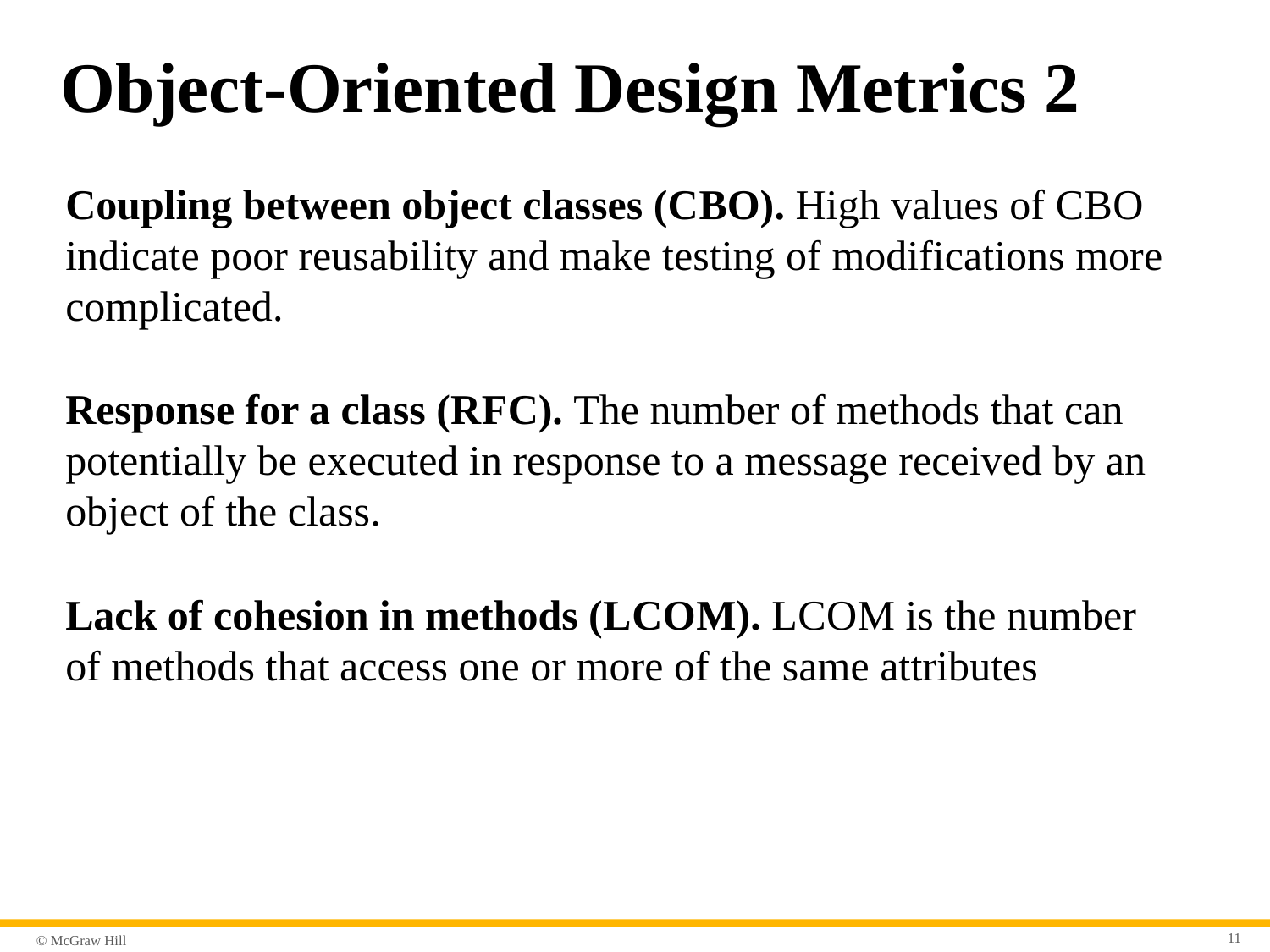

# Object-Oriented Design Metrics 2
Coupling between object classes (C BO). High values of C B O indicate poor reusability and make testing of modifications more complicated.
Response for a class (R F C). The number of methods that can potentially be executed in response to a message received by an object of the class.
Lack of cohesion in methods (L C O M). L C O M is the number of methods that access one or more of the same attributes
11